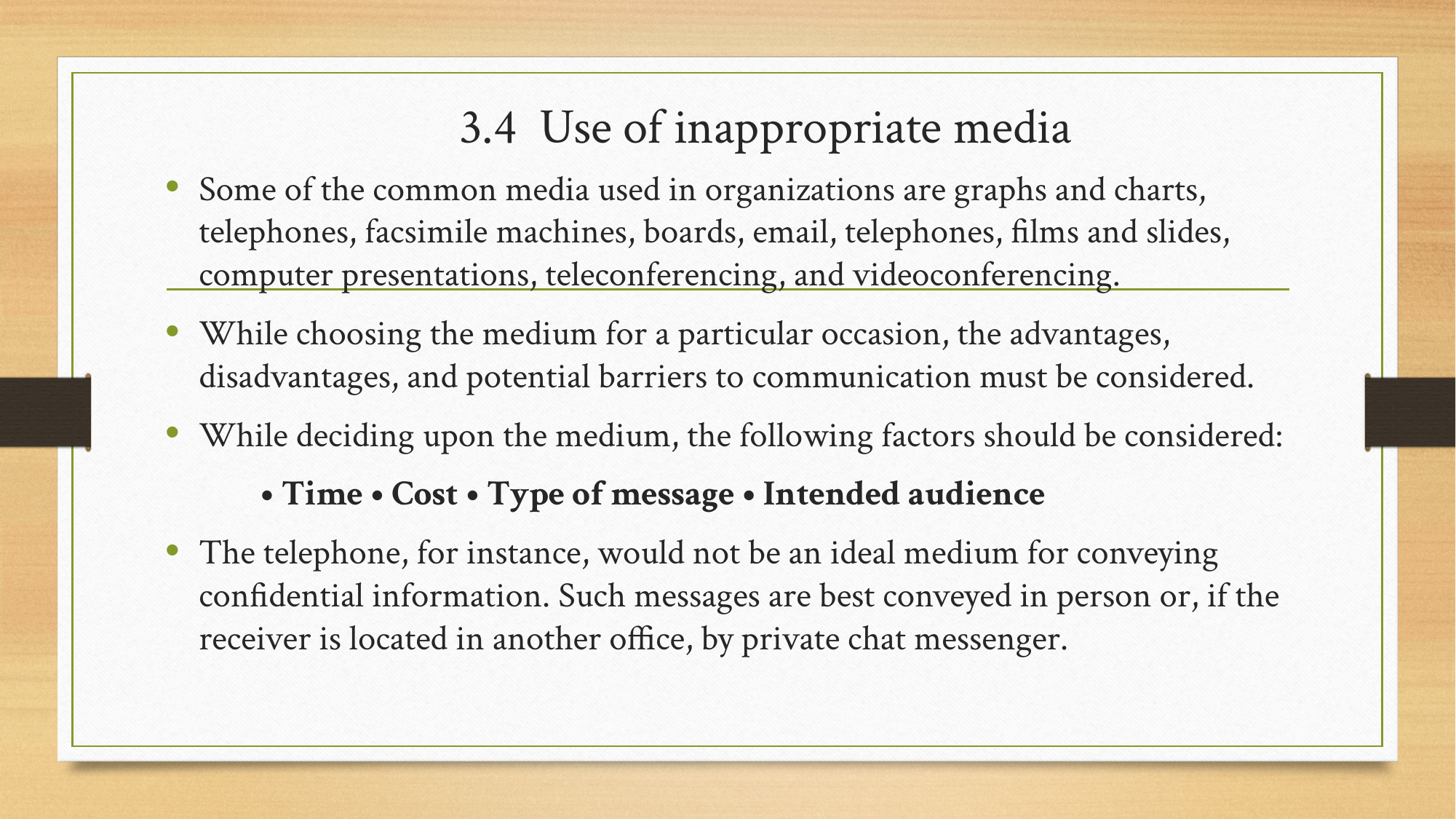

# 3.4  Use of inappropriate media
Some of the common media used in organizations are graphs and charts, telephones, facsimile machines, boards, email, telephones, films and slides, computer presentations, teleconferencing, and videoconferencing.
While choosing the medium for a particular occasion, the advantages, disadvantages, and potential barriers to communication must be considered.
While deciding upon the medium, the following factors should be considered:
             • Time • Cost • Type of message • Intended audience
The telephone, for instance, would not be an ideal medium for conveying confidential information. Such messages are best conveyed in person or, if the receiver is located in another office, by private chat messenger.